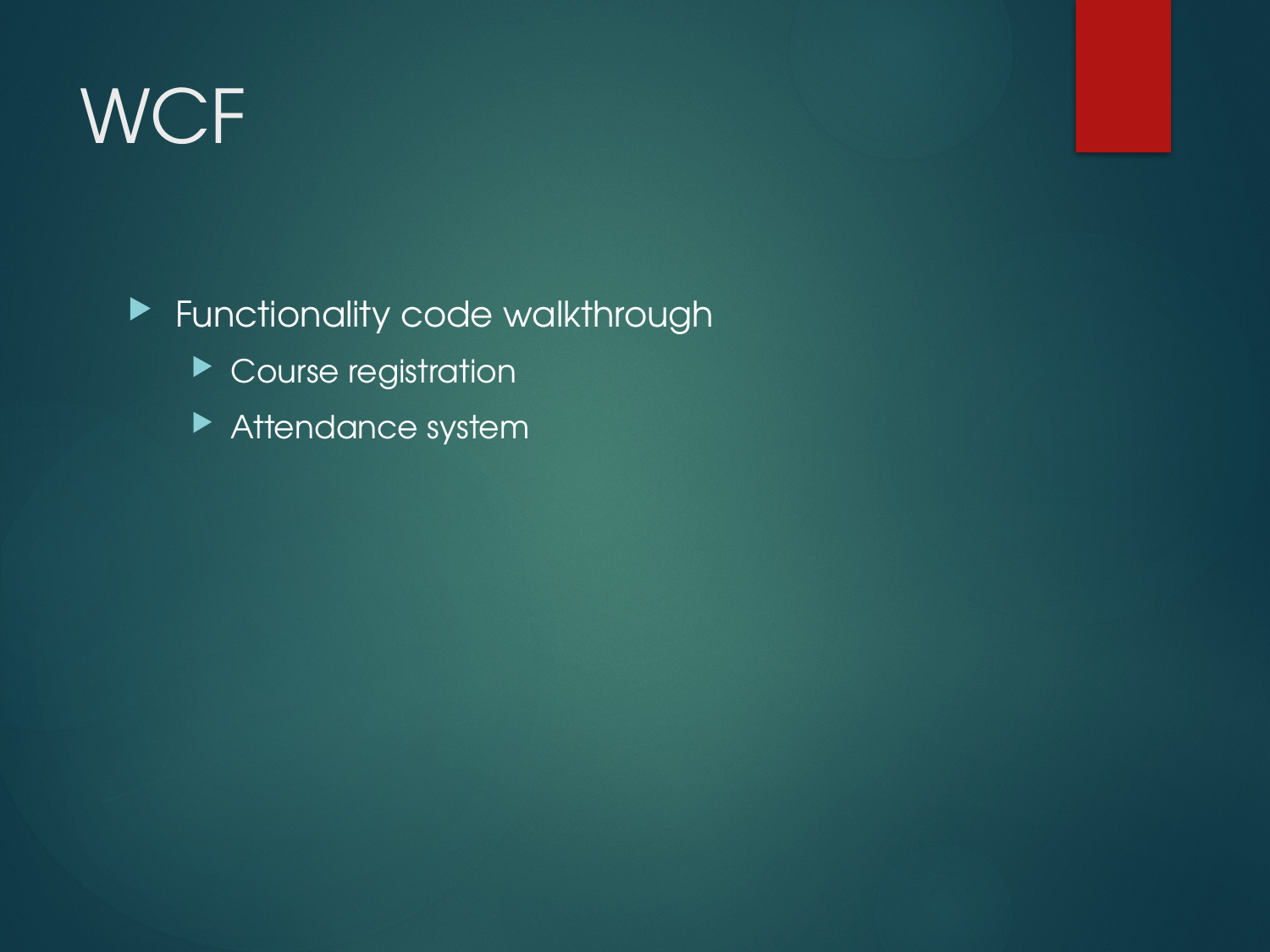

# WCF
Functionality code walkthrough
Course registration
Attendance system